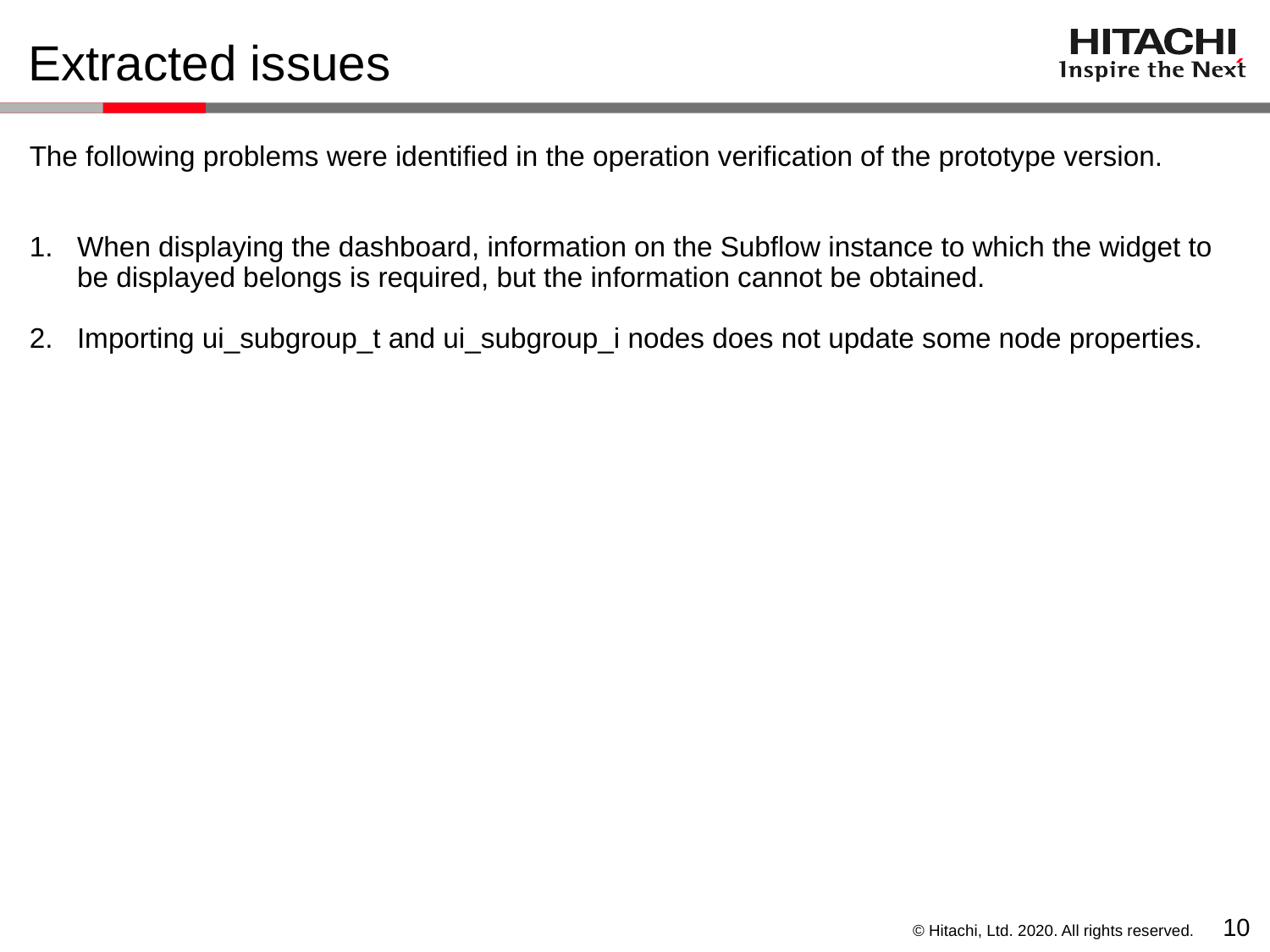

# Extracted issues
The following problems were identified in the operation verification of the prototype version.

When displaying the dashboard, information on the Subflow instance to which the widget to be displayed belongs is required, but the information cannot be obtained.

Importing ui_subgroup_t and ui_subgroup_i nodes does not update some node properties.

10